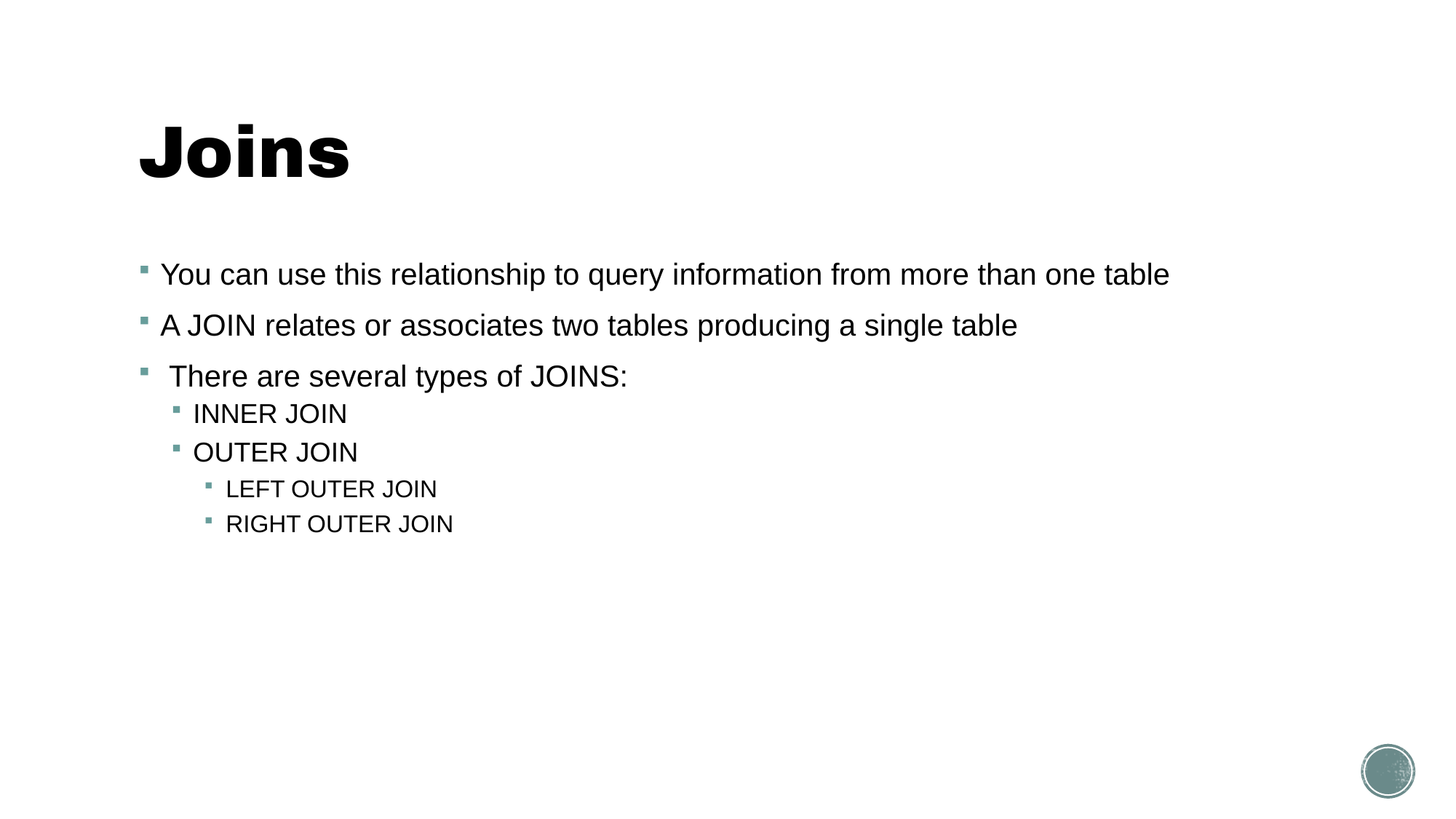

# Joins
You can use this relationship to query information from more than one table
A JOIN relates or associates two tables producing a single table
 There are several types of JOINS:
INNER JOIN
OUTER JOIN
LEFT OUTER JOIN
RIGHT OUTER JOIN